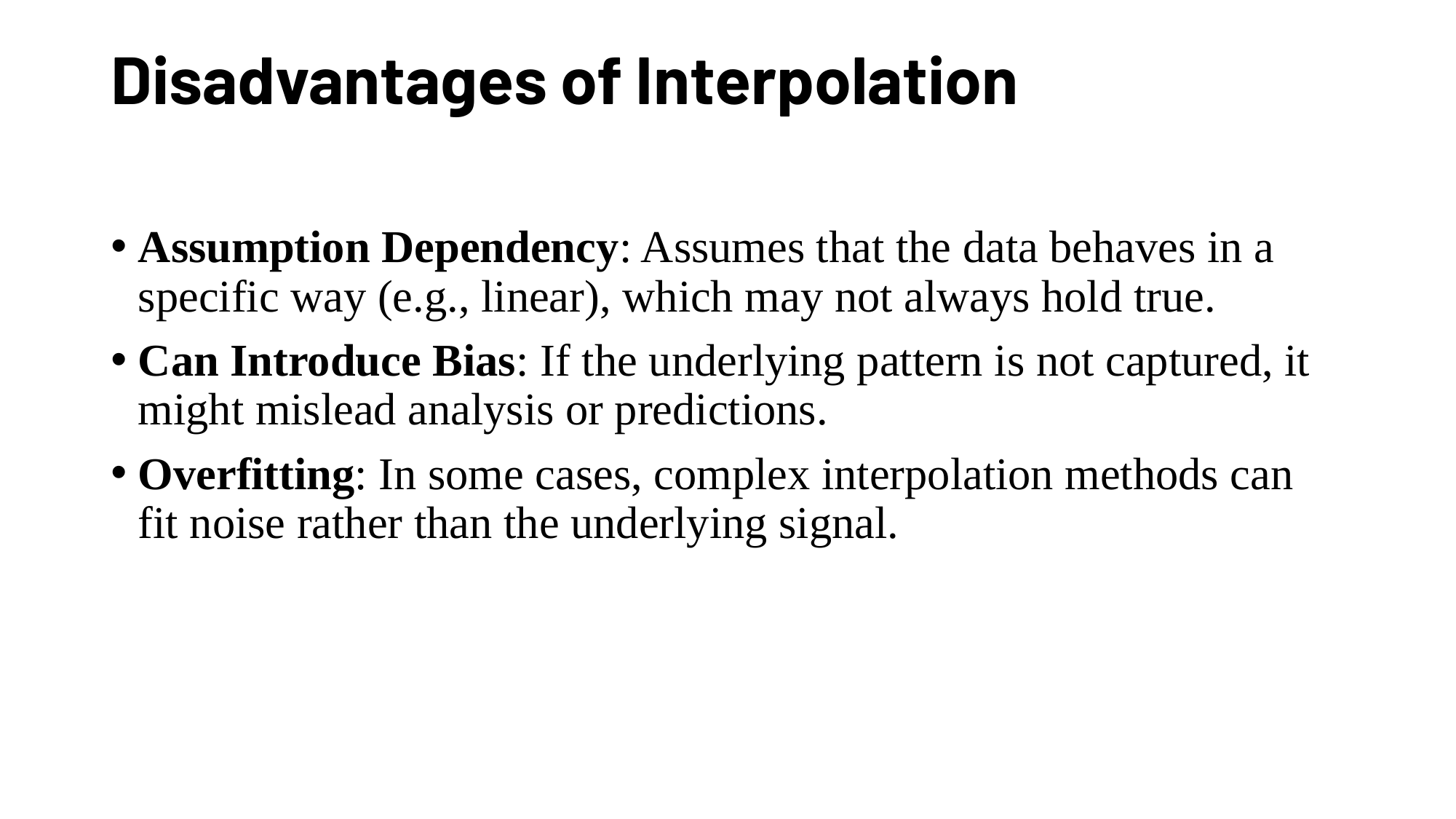

# Disadvantages of Interpolation
Assumption Dependency: Assumes that the data behaves in a specific way (e.g., linear), which may not always hold true.
Can Introduce Bias: If the underlying pattern is not captured, it might mislead analysis or predictions.
Overfitting: In some cases, complex interpolation methods can fit noise rather than the underlying signal.